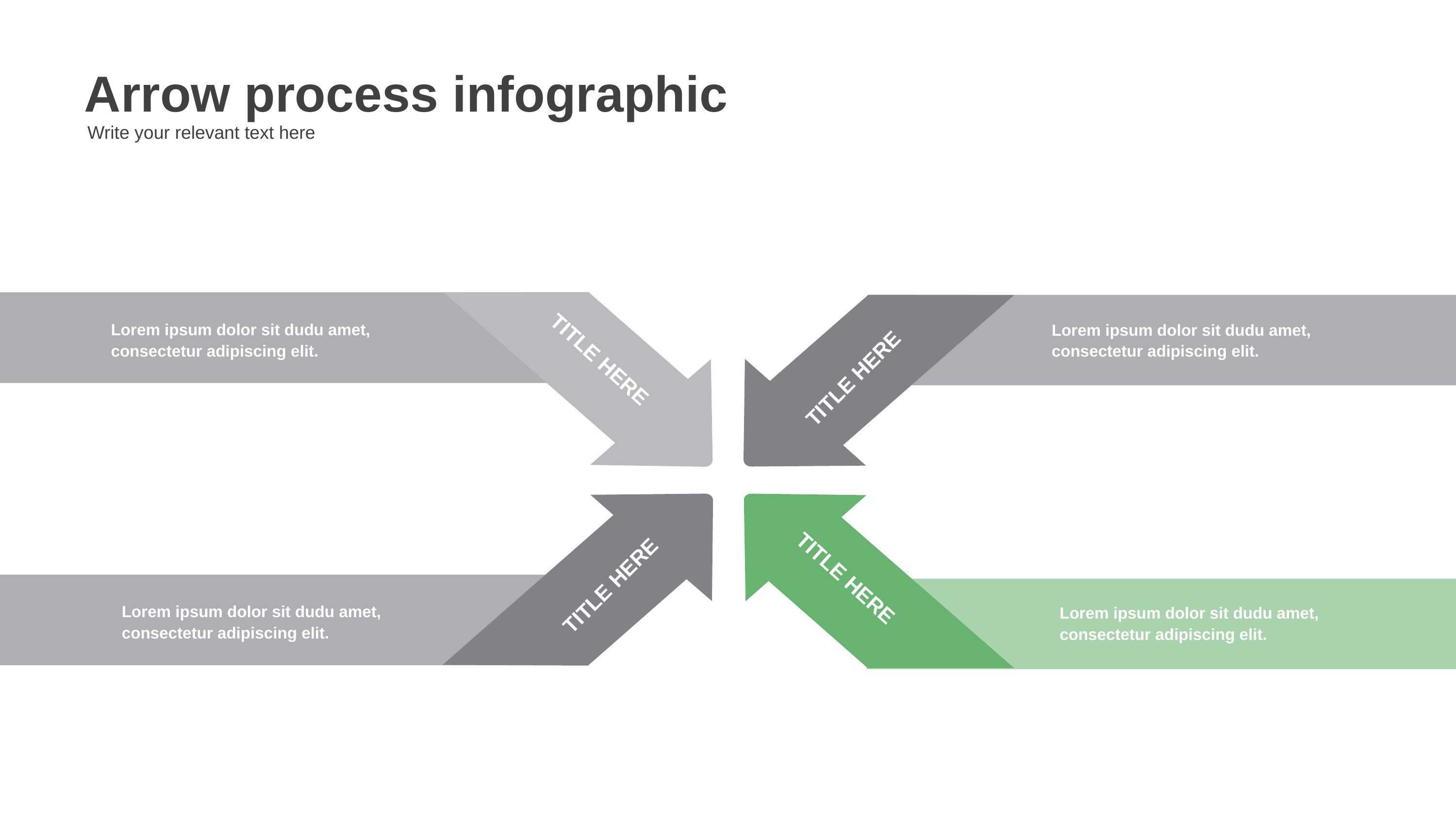

Arrow process infographic
Write your relevant text here

Lorem ipsum dolor sit dudu amet, consectetur adipiscing elit.
TITLE HERE

Lorem ipsum dolor sit dudu amet, consectetur adipiscing elit.
TITLE HERE

TITLE HERE

Lorem ipsum dolor sit dudu amet, consectetur adipiscing elit.

TITLE HERE

Lorem ipsum dolor sit dudu amet, consectetur adipiscing elit.